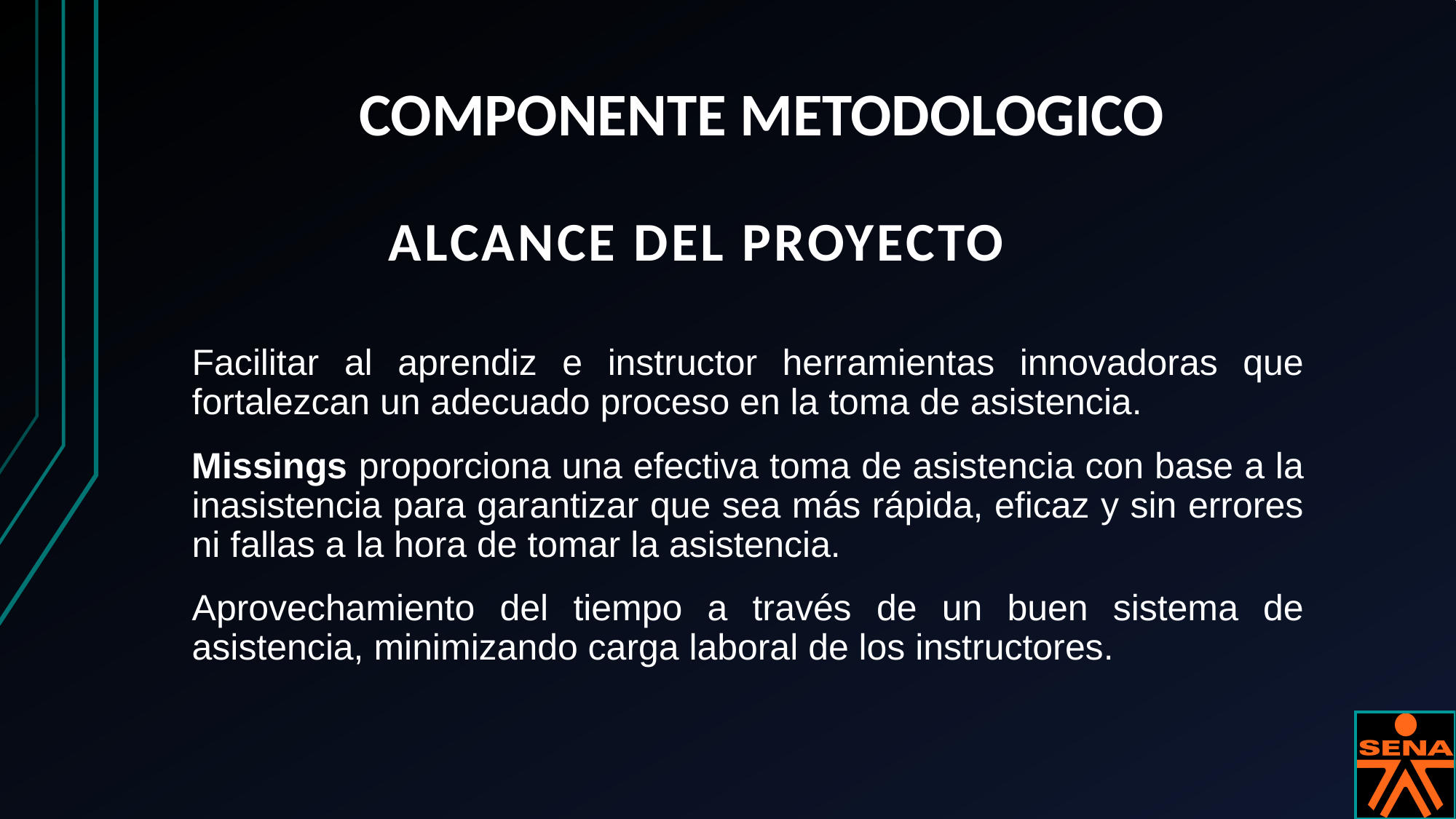

# COMPONENTE METODOLOGICO
ALCANCE DEL PROYECTO
Facilitar al aprendiz e instructor herramientas innovadoras que fortalezcan un adecuado proceso en la toma de asistencia.
Missings proporciona una efectiva toma de asistencia con base a la inasistencia para garantizar que sea más rápida, eficaz y sin errores ni fallas a la hora de tomar la asistencia.
Aprovechamiento del tiempo a través de un buen sistema de asistencia, minimizando carga laboral de los instructores.